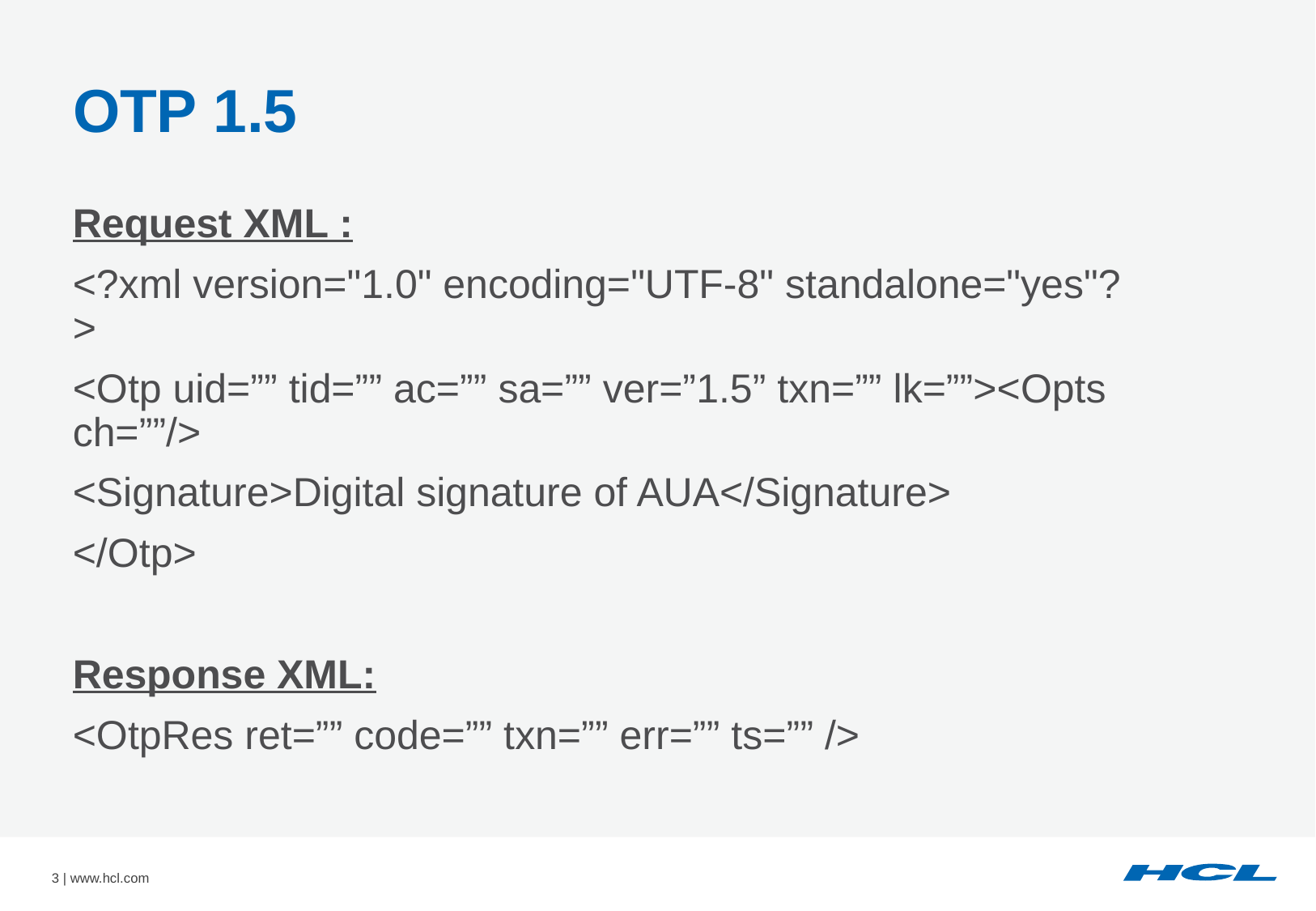

OTP 1.5
Request XML :
<?xml version="1.0" encoding="UTF-8" standalone="yes"?>
<Otp uid=”” tid=”” ac=”” sa=”” ver=”1.5” txn=”” lk=””><Opts ch=””/>
<Signature>Digital signature of AUA</Signature>
</Otp>

Response XML:
<OtpRes ret=”” code=”” txn=”” err=”” ts=”” />